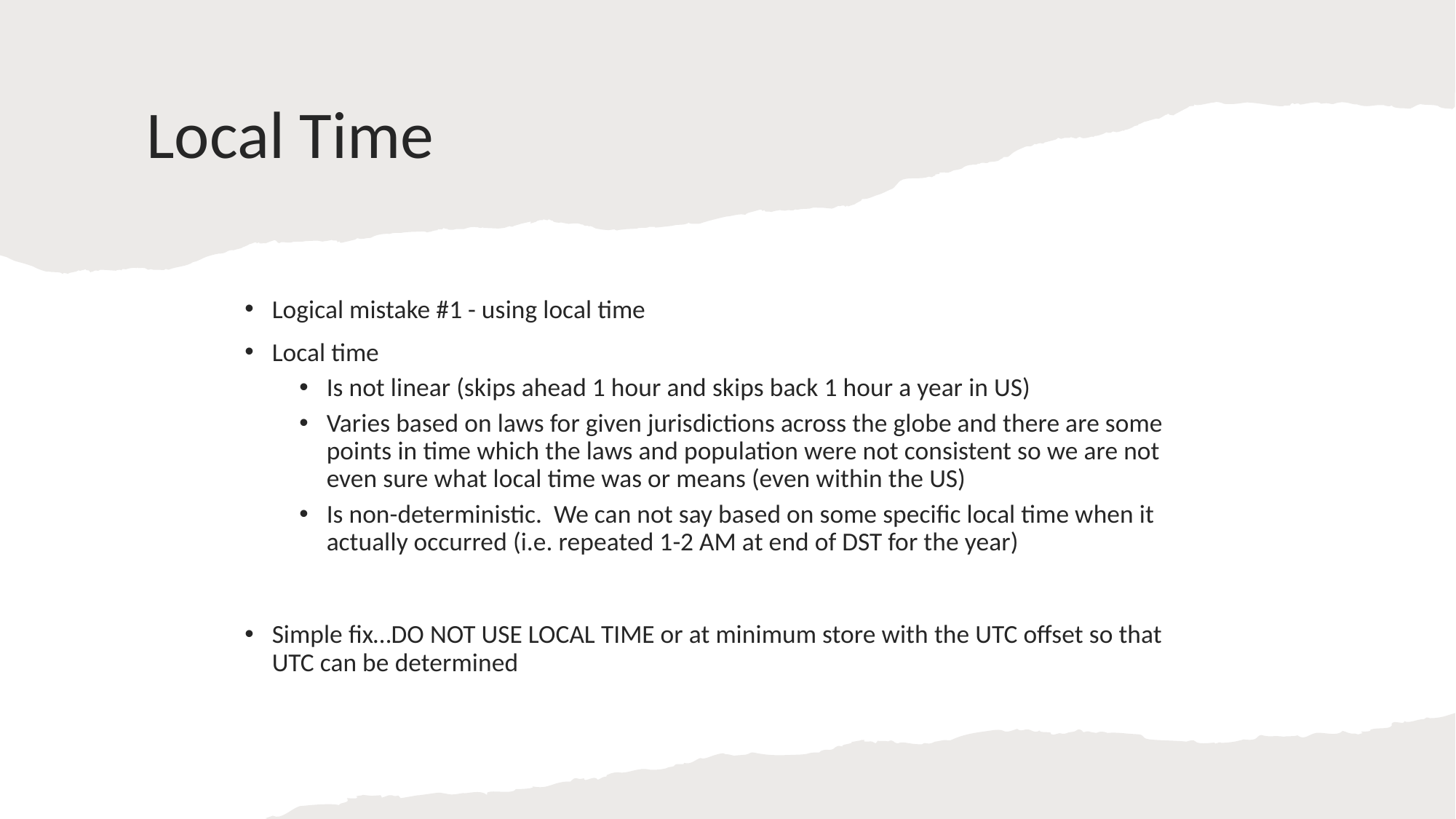

# Local Time
Logical mistake #1 - using local time
Local time
Is not linear (skips ahead 1 hour and skips back 1 hour a year in US)
Varies based on laws for given jurisdictions across the globe and there are some points in time which the laws and population were not consistent so we are not even sure what local time was or means (even within the US)
Is non-deterministic.  We can not say based on some specific local time when it actually occurred (i.e. repeated 1-2 AM at end of DST for the year)

Simple fix…DO NOT USE LOCAL TIME or at minimum store with the UTC offset so that UTC can be determined